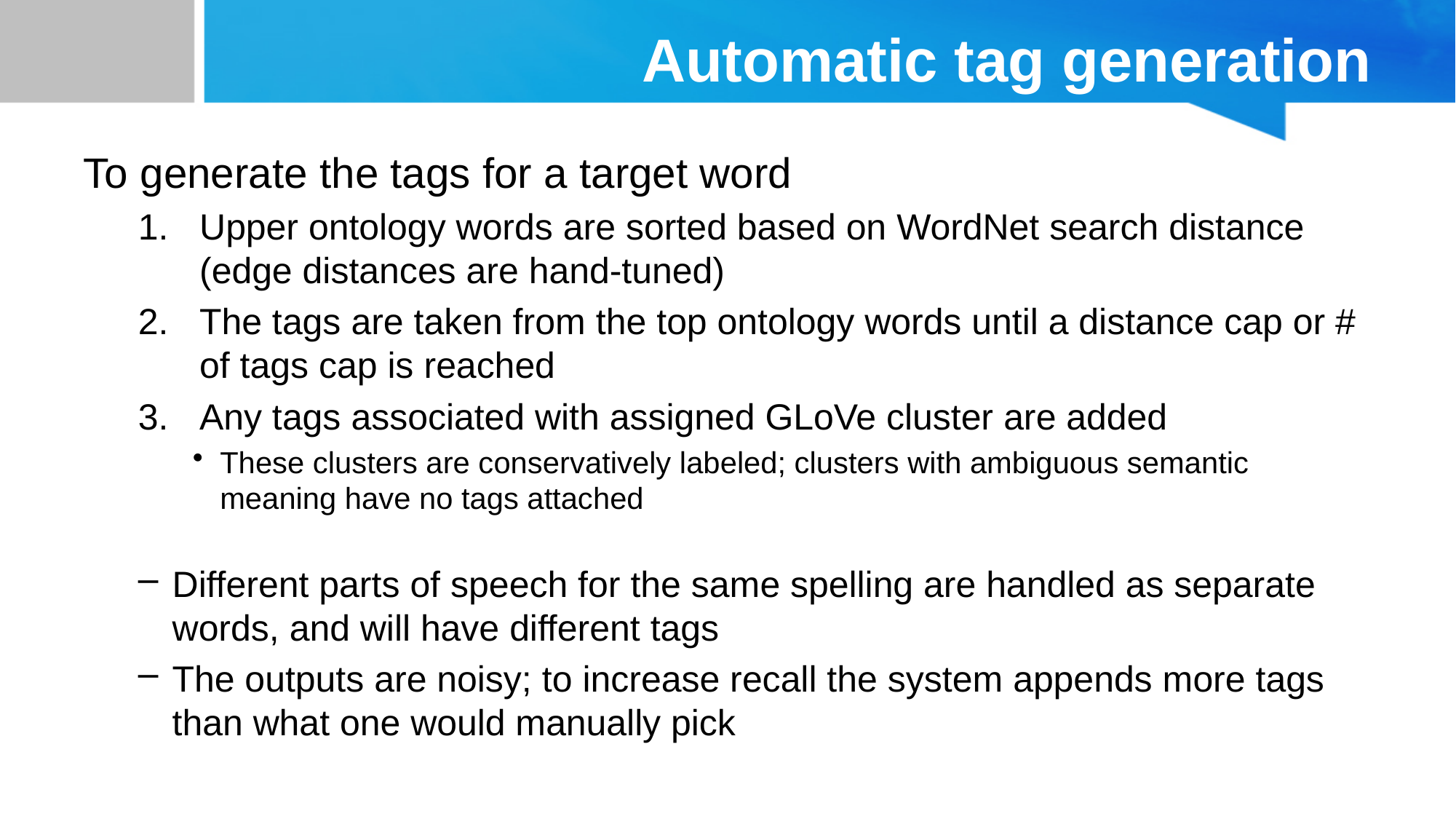

# Automatic tag generation
To generate the tags for a target word
Upper ontology words are sorted based on WordNet search distance (edge distances are hand-tuned)
The tags are taken from the top ontology words until a distance cap or # of tags cap is reached
Any tags associated with assigned GLoVe cluster are added
These clusters are conservatively labeled; clusters with ambiguous semantic meaning have no tags attached

Different parts of speech for the same spelling are handled as separate words, and will have different tags
The outputs are noisy; to increase recall the system appends more tags than what one would manually pick